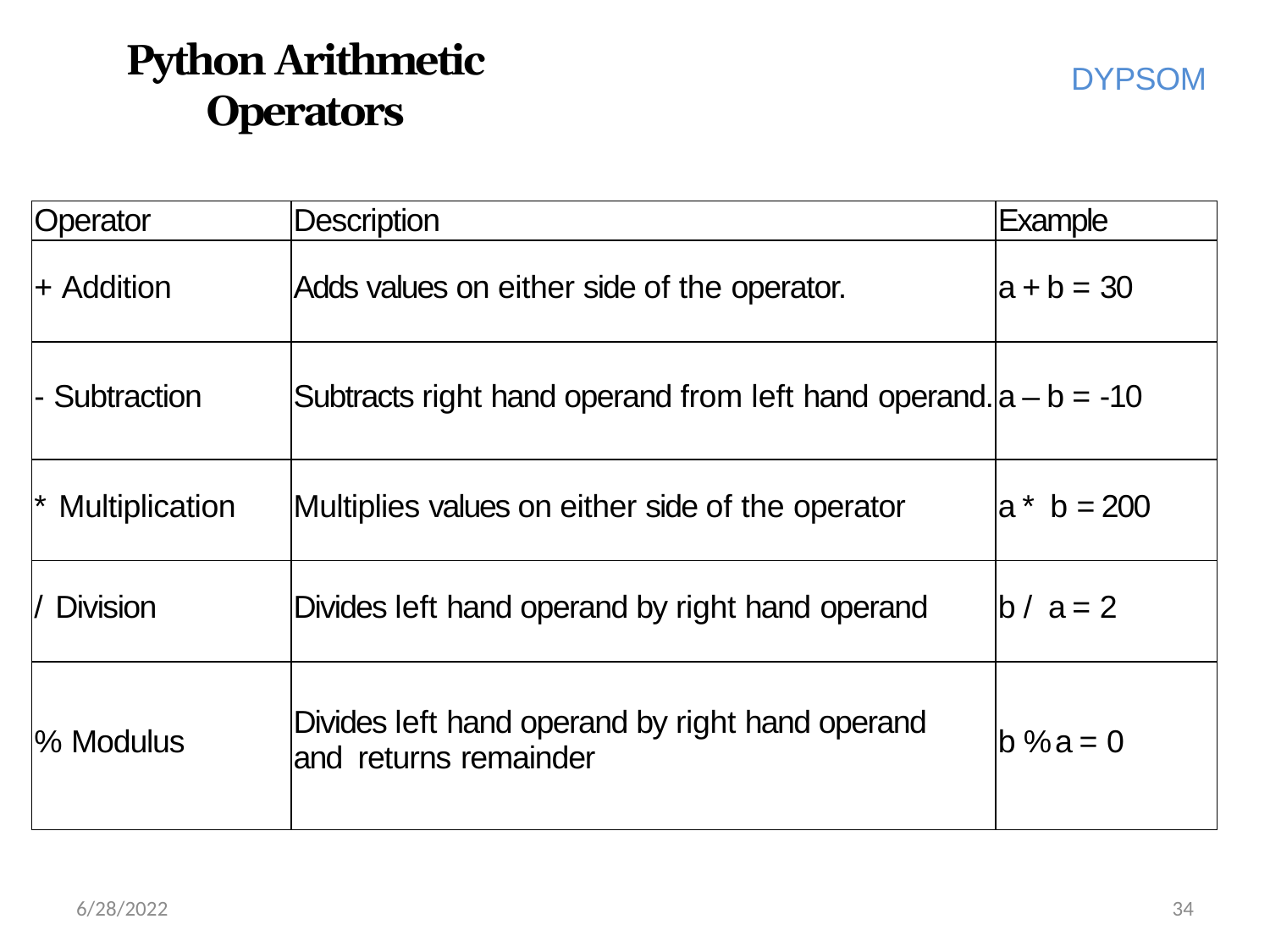

# Python Arithmetic Operators
DYPSOM
| Operator | Description | Example |
| --- | --- | --- |
| + Addition | Adds values on either side of the operator. | a + b = 30 |
| - Subtraction | Subtracts right hand operand from left hand operand. | a – b = -10 |
| \* Multiplication | Multiplies values on either side of the operator | a \* b = 200 |
| / Division | Divides left hand operand by right hand operand | b / a = 2 |
| % Modulus | Divides left hand operand by right hand operand and returns remainder | b % a = 0 |
6/28/2022
34